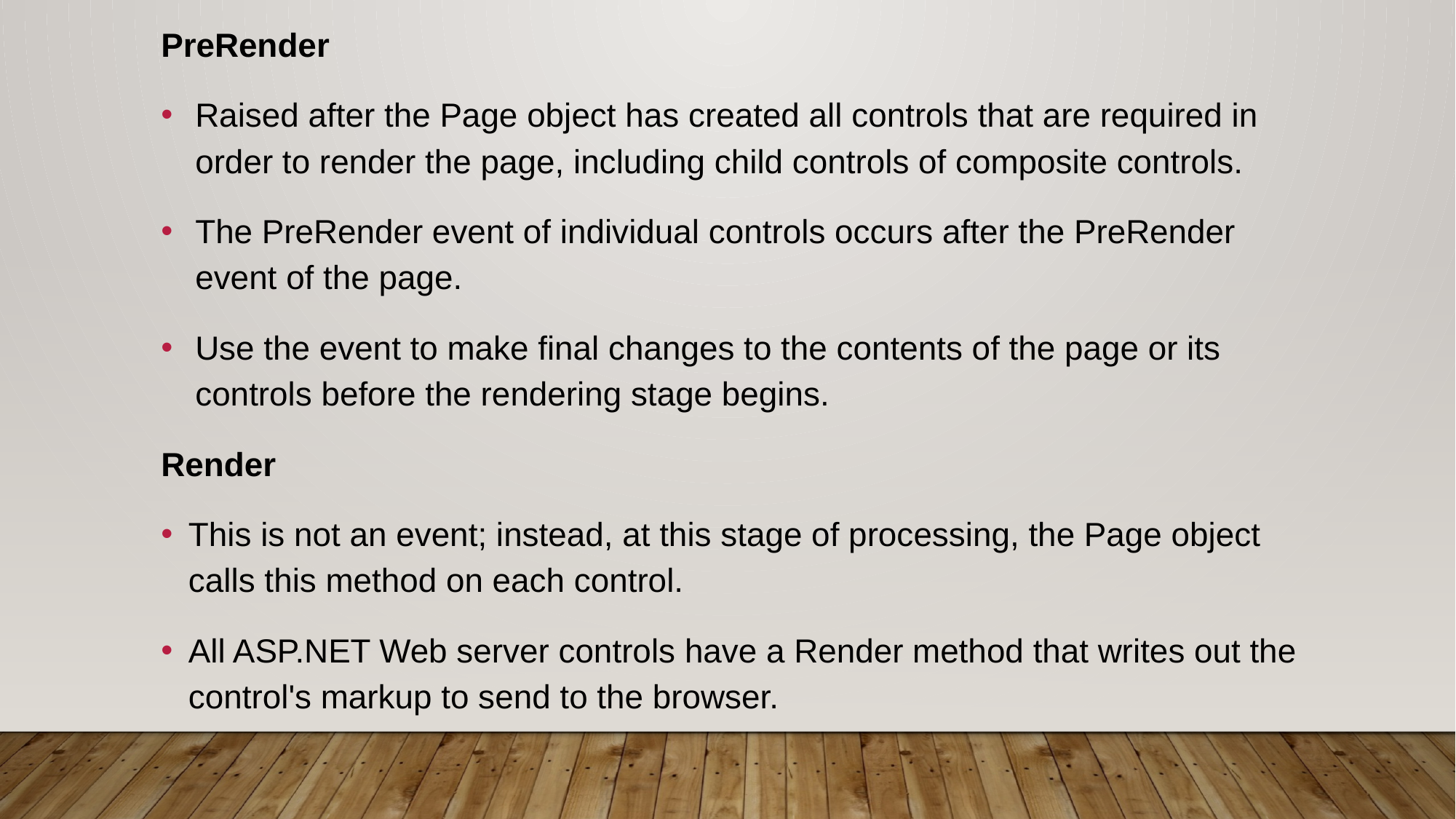

PreRender
Raised after the Page object has created all controls that are required in order to render the page, including child controls of composite controls.
The PreRender event of individual controls occurs after the PreRender event of the page.
Use the event to make final changes to the contents of the page or its controls before the rendering stage begins.
Render
This is not an event; instead, at this stage of processing, the Page object calls this method on each control.
All ASP.NET Web server controls have a Render method that writes out the control's markup to send to the browser.